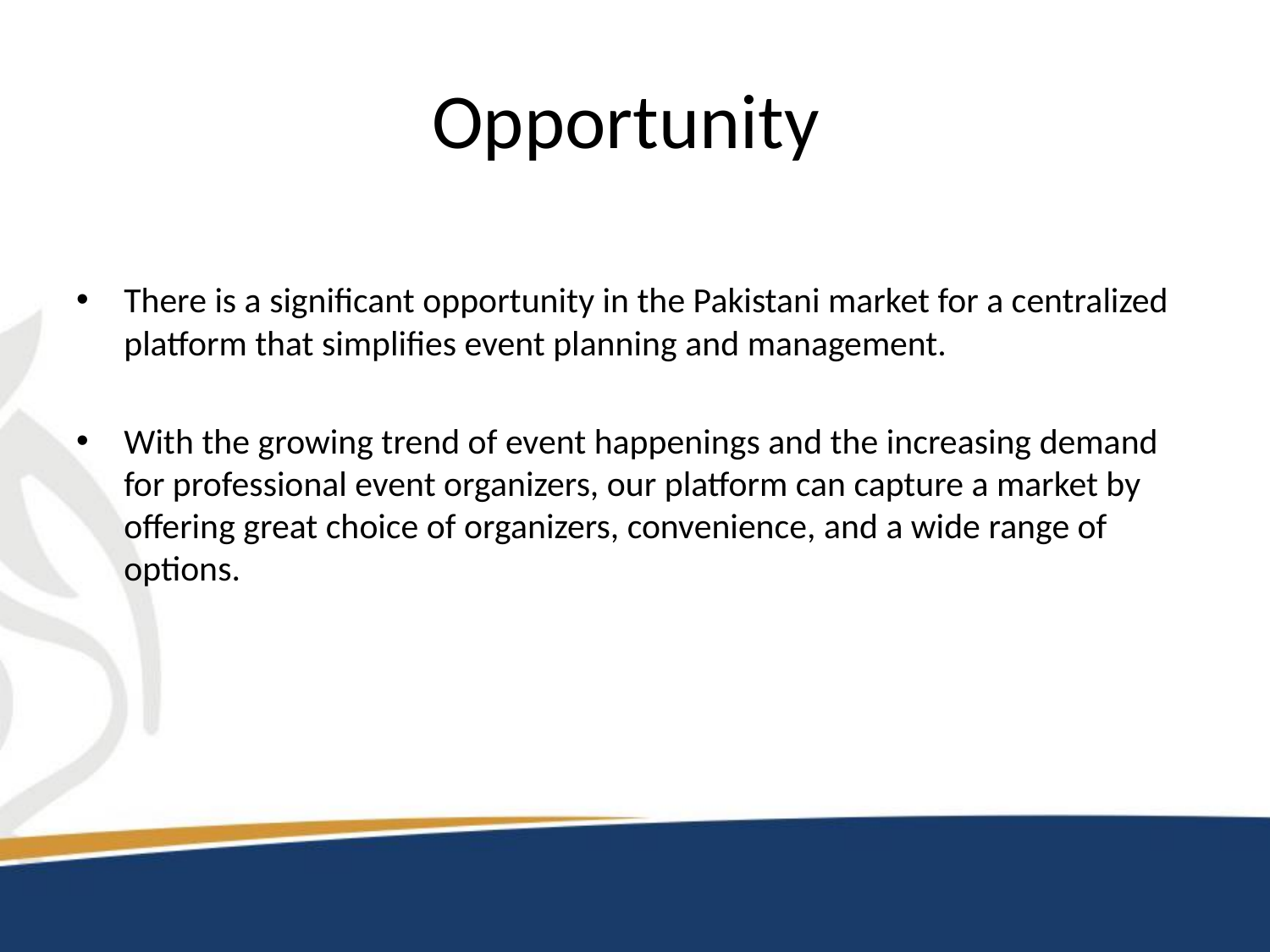

# Opportunity

There is a significant opportunity in the Pakistani market for a centralized platform that simplifies event planning and management.

With the growing trend of event happenings and the increasing demand for professional event organizers, our platform can capture a market by offering great choice of organizers, convenience, and a wide range of options.